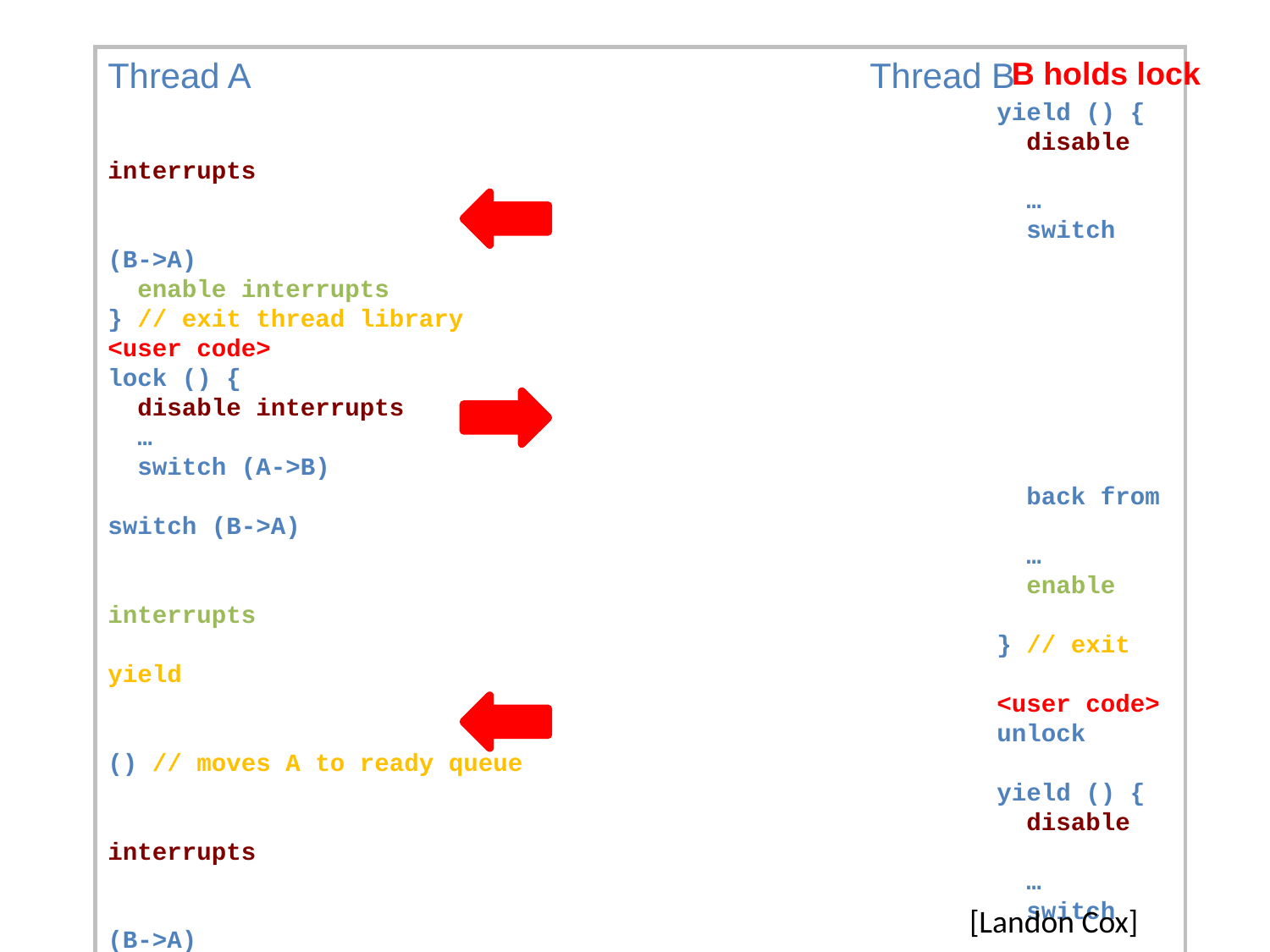

Thread A					Thread B
							yield () {
				  			  disable interrupts
				  			  …
				  		 	  switch (B->A)
  enable interrupts
} // exit thread library
<user code>
lock () {
  disable interrupts
  …
  switch (A->B)
				  			  back from switch (B->A)
				  			  …
				 	 		  enable interrupts
							} // exit yield
							<user code>
							unlock () // moves A to ready queue
							yield () {
				  			  disable interrupts
				  			  …
				  			  switch (B->A)
  back from switch (A->B)
  …
  enable interrupts
} // exit lock
<user code>
B holds lock

[Landon Cox]